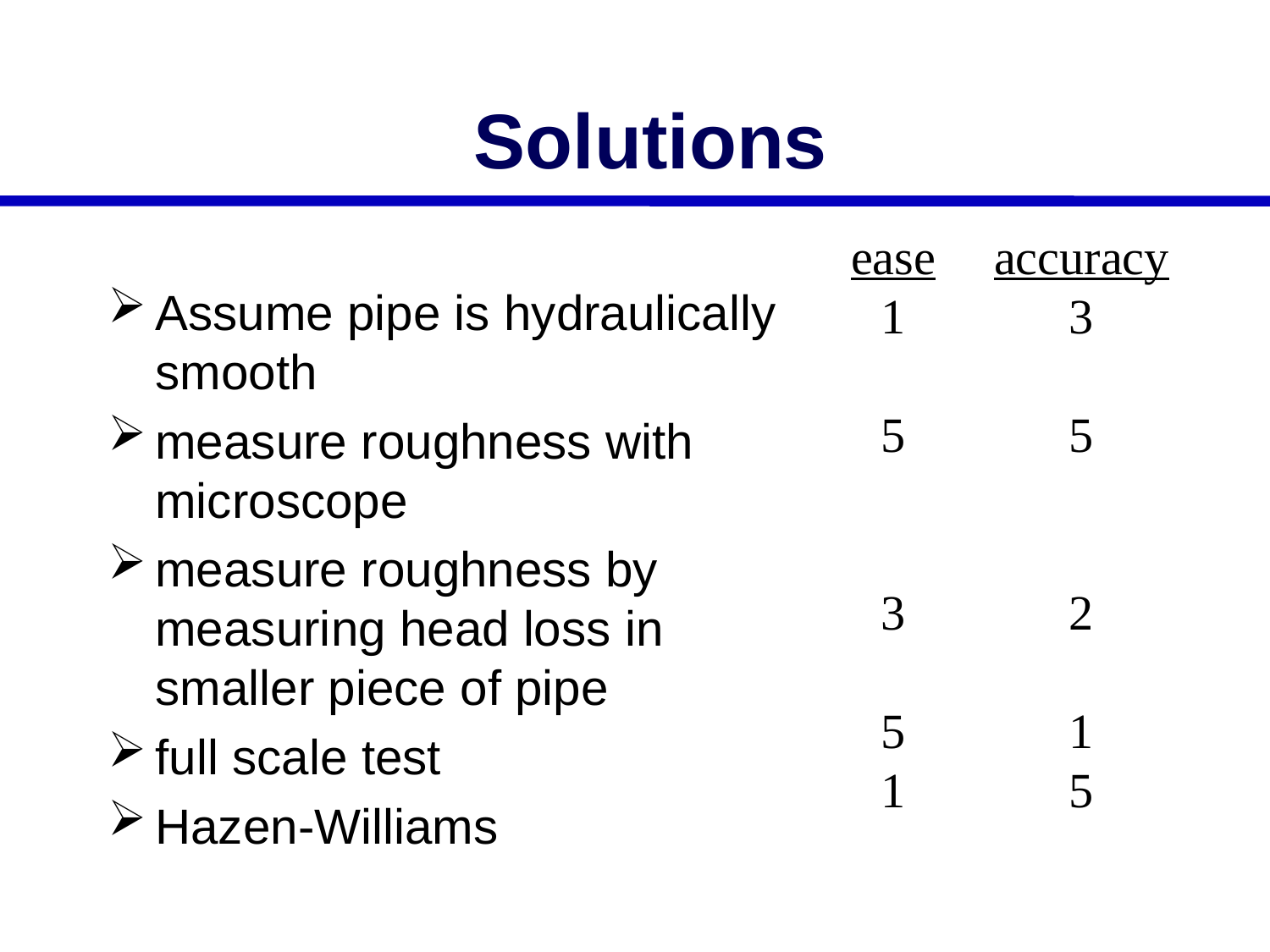

# Solutions
ease
1

5

3

5
1
accuracy
3

5

2

1
5
Assume pipe is hydraulically smooth
measure roughness with microscope
measure roughness by measuring head loss in smaller piece of pipe
full scale test
Hazen-Williams